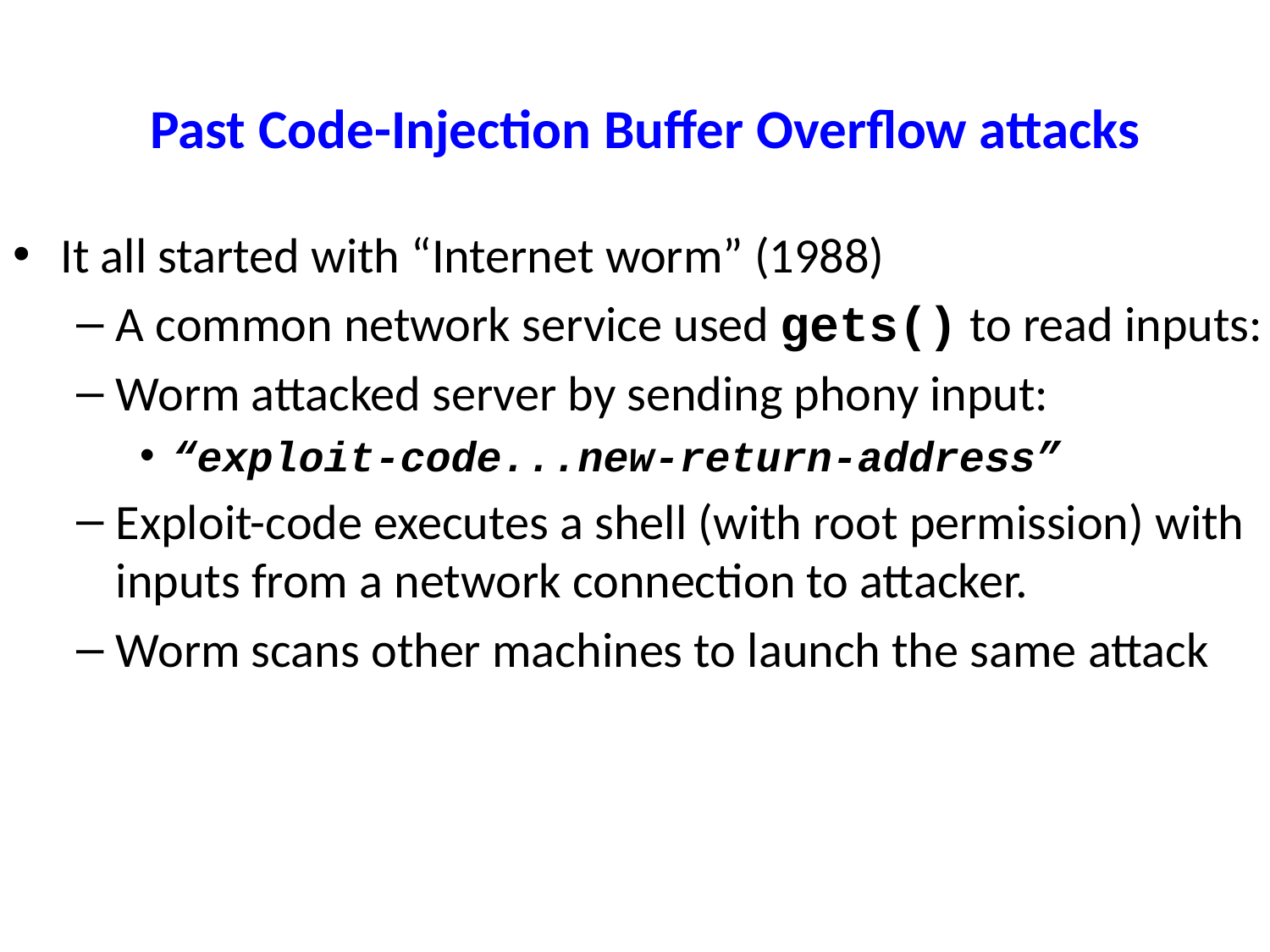

# Past Code-Injection Buffer Overflow attacks
It all started with “Internet worm” (1988)
A common network service used gets() to read inputs:
Worm attacked server by sending phony input:
“exploit-code...new-return-address”
Exploit-code executes a shell (with root permission) with inputs from a network connection to attacker.
Worm scans other machines to launch the same attack